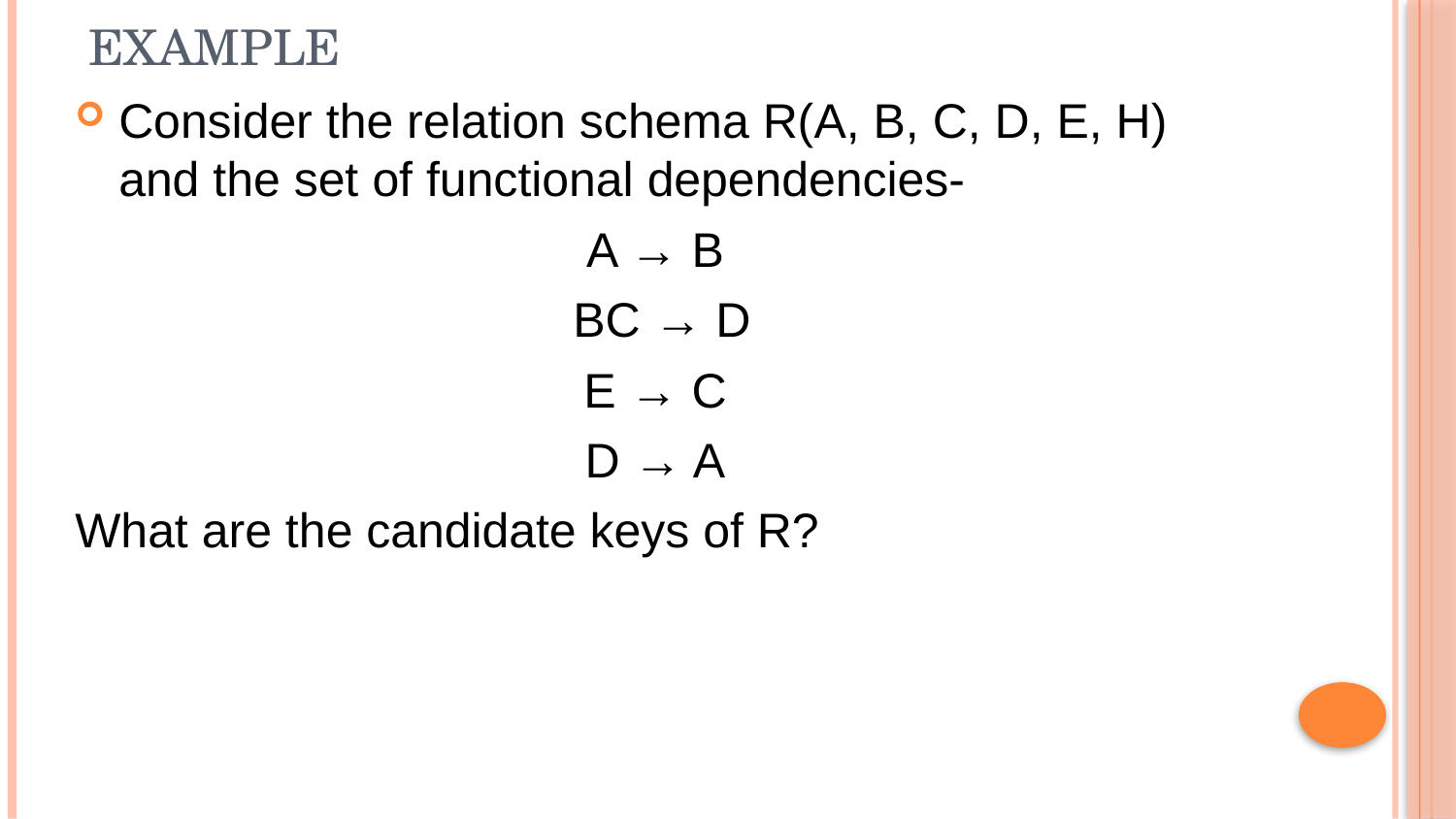

# Example
Consider the relation schema R(A, B, C, D, E, H) and the set of functional dependencies-
A → B
 BC → D
E → C
D → A
What are the candidate keys of R?